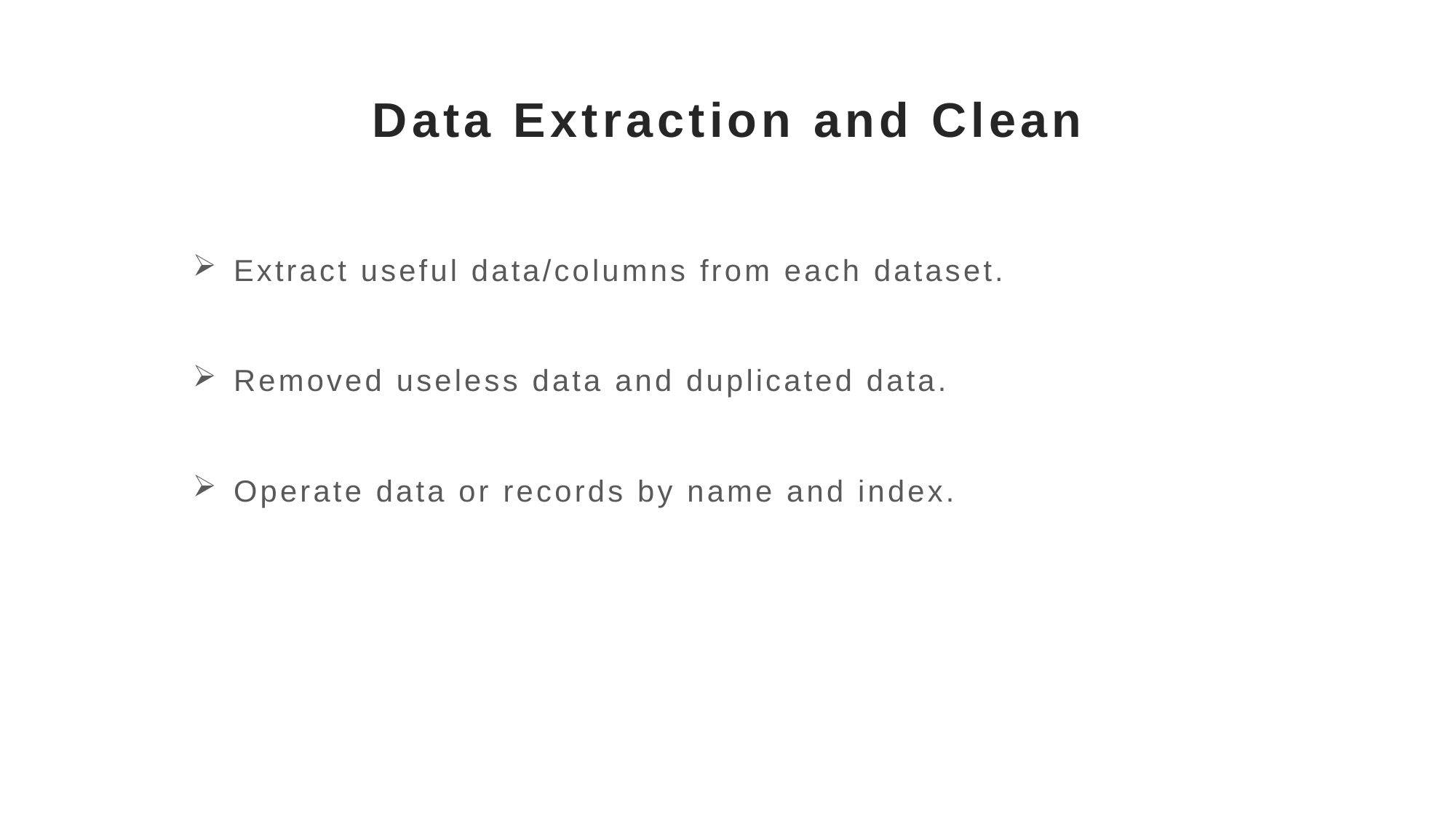

# Data Extraction and Clean

Extract useful data/columns from each dataset.

Removed useless data and duplicated data.

Operate data or records by name and index.